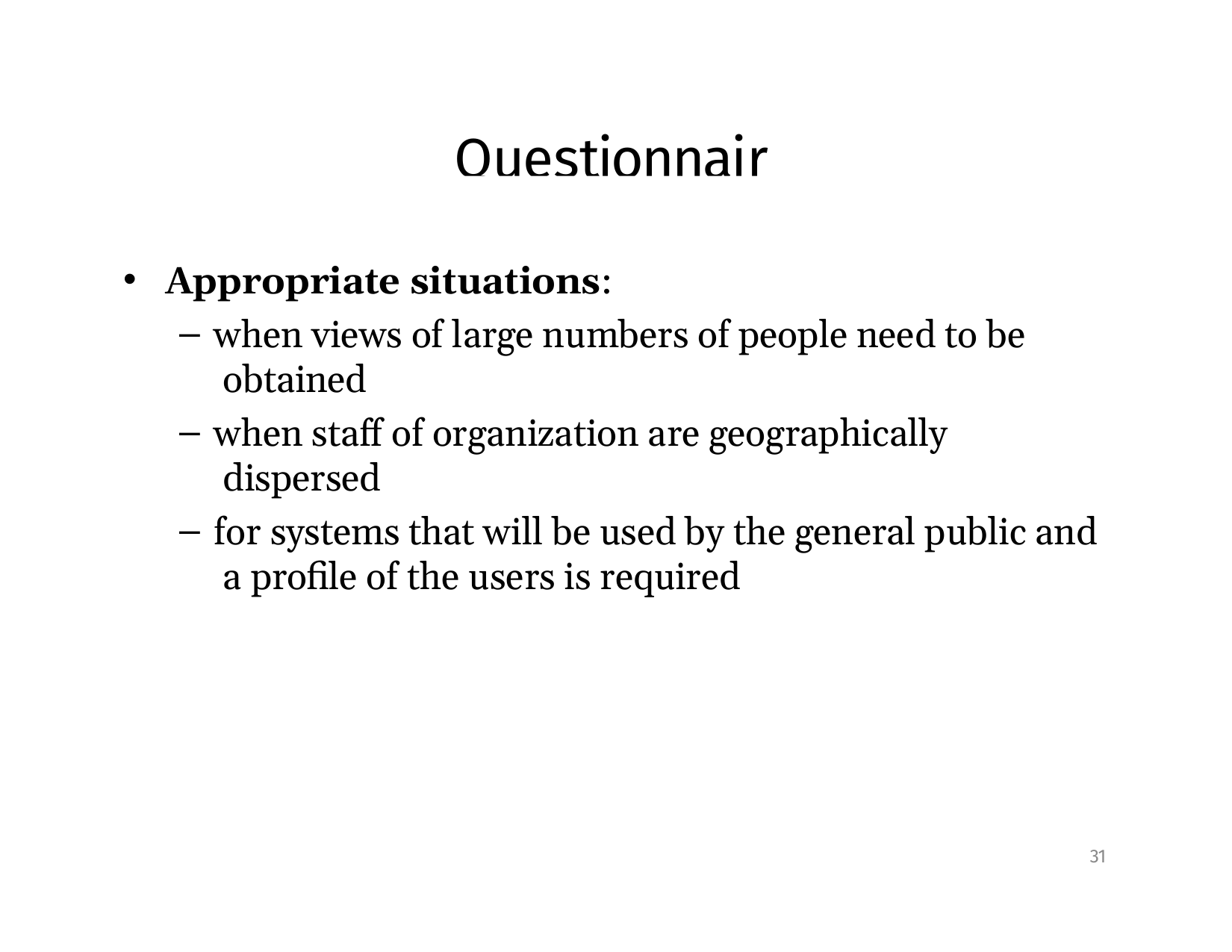

# Questionnaire

Appropriate situations:
when views of large numbers of people need to be  obtained
when staff of organization are geographically  dispersed
for systems that will be used by the general public and  a profile of the users is required

31